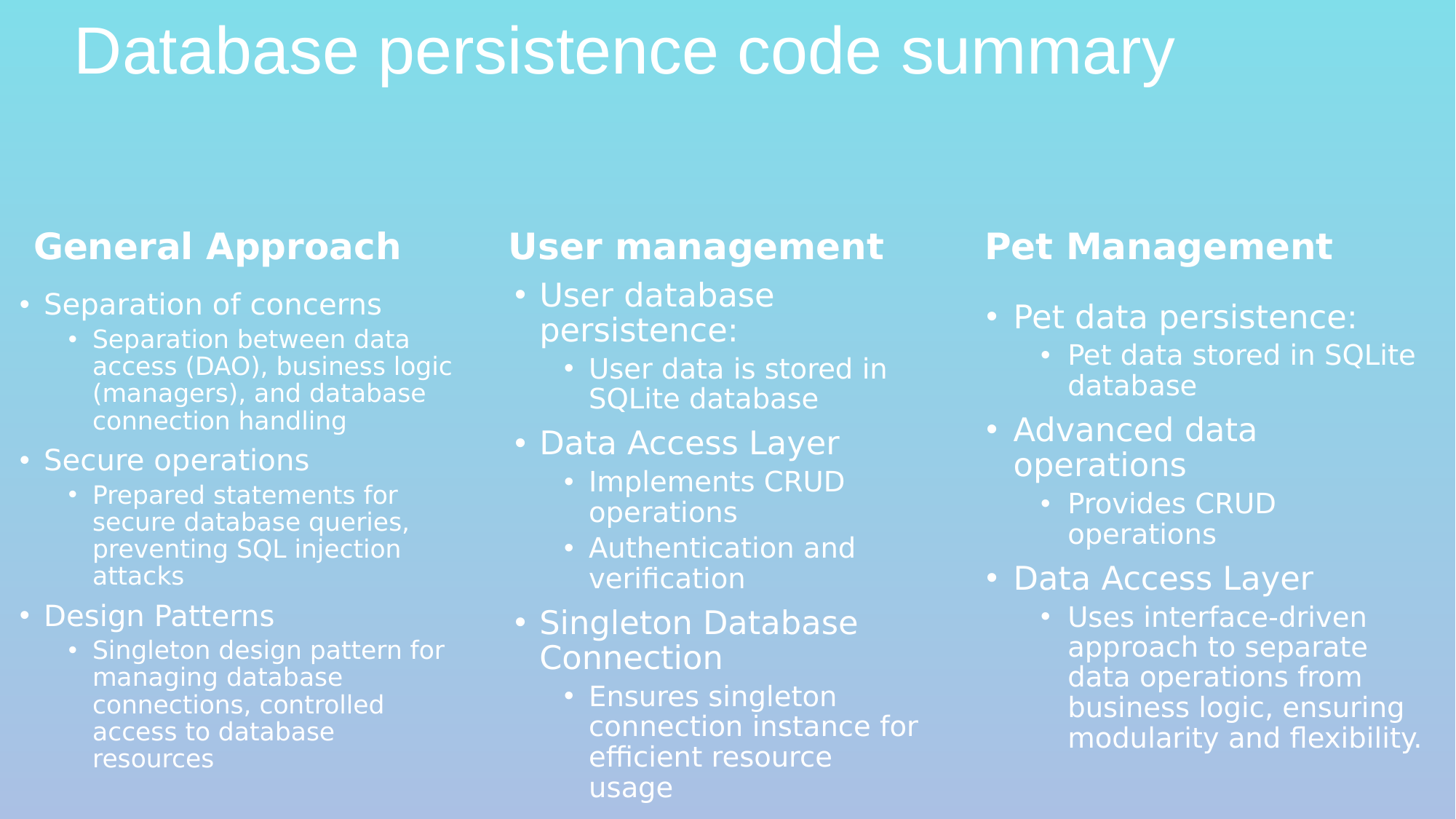

# Database persistence code summary
General Approach
User management
Pet Management
User database persistence:
User data is stored in SQLite database
Data Access Layer
Implements CRUD operations
Authentication and verification
Singleton Database Connection
Ensures singleton connection instance for efficient resource usage
Separation of concerns
Separation between data access (DAO), business logic (managers), and database connection handling
Secure operations
Prepared statements for secure database queries, preventing SQL injection attacks
Design Patterns
Singleton design pattern for managing database connections, controlled access to database resources
Pet data persistence:
Pet data stored in SQLite database
Advanced data operations
Provides CRUD operations
Data Access Layer
Uses interface-driven approach to separate data operations from business logic, ensuring modularity and flexibility.